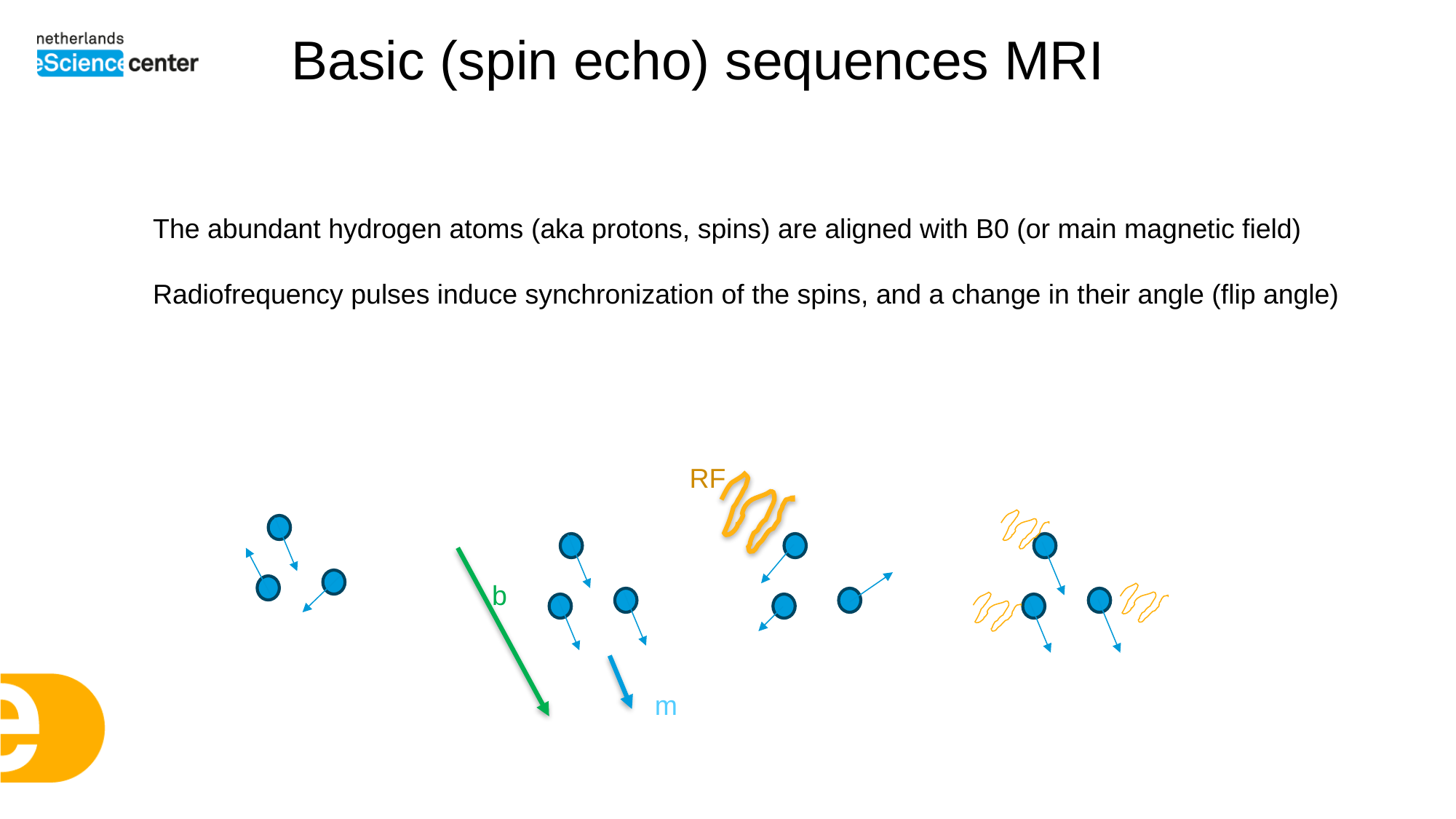

Basic (spin echo) sequences MRI

The abundant hydrogen atoms (aka protons, spins) are aligned with B0 (or main magnetic field)

Radiofrequency pulses induce synchronization of the spins, and a change in their angle (flip angle)

RF

b

m